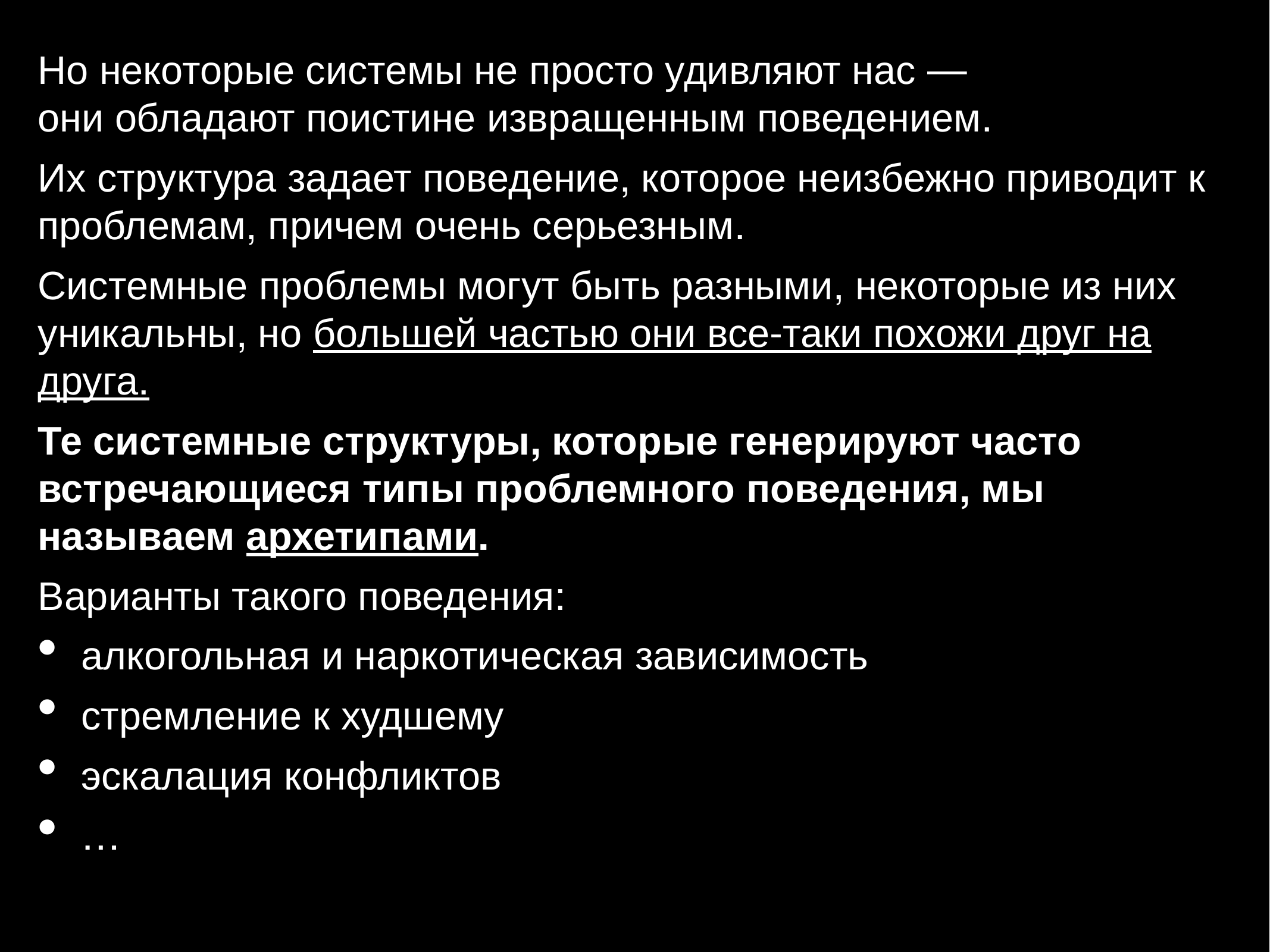

Но некоторые системы не просто удивляют нас — они обладают поистине извращенным поведением.
Их структура задает поведение, которое неизбежно приводит к проблемам, причем очень серьезным.
Системные проблемы могут быть разными, некоторые из них уникальны, но большей частью они все-таки похожи друг на друга.
Те системные структуры, которые генерируют часто встречающиеся типы проблемного поведения, мы называем архетипами.
Варианты такого поведения:
алкогольная и наркотическая зависимость
стремление к худшему
эскалация конфликтов
…
5